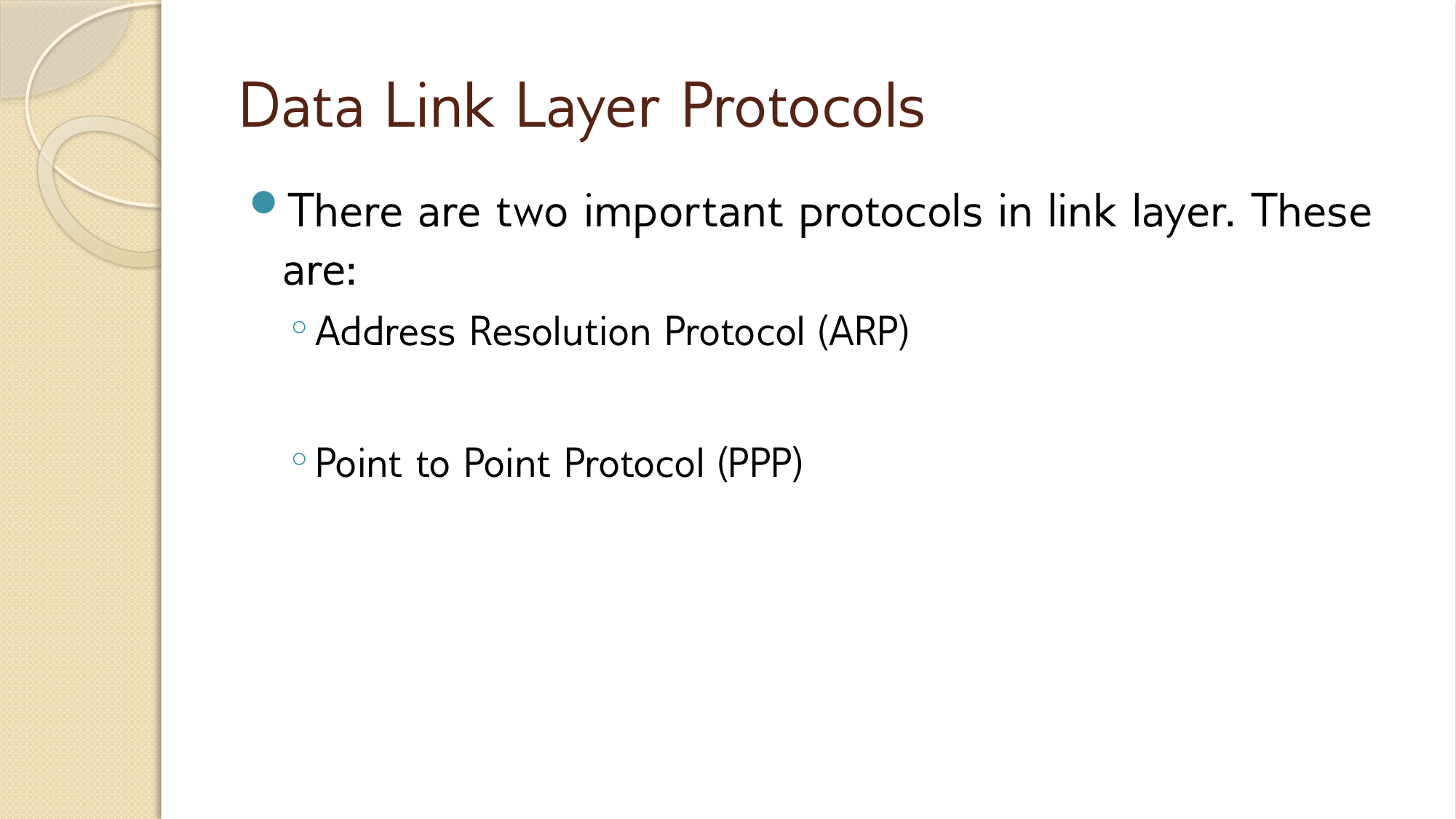

# Data Link Layer Protocols
There are two important protocols in link layer. These are:
Address Resolution Protocol (ARP)

Point to Point Protocol (PPP)